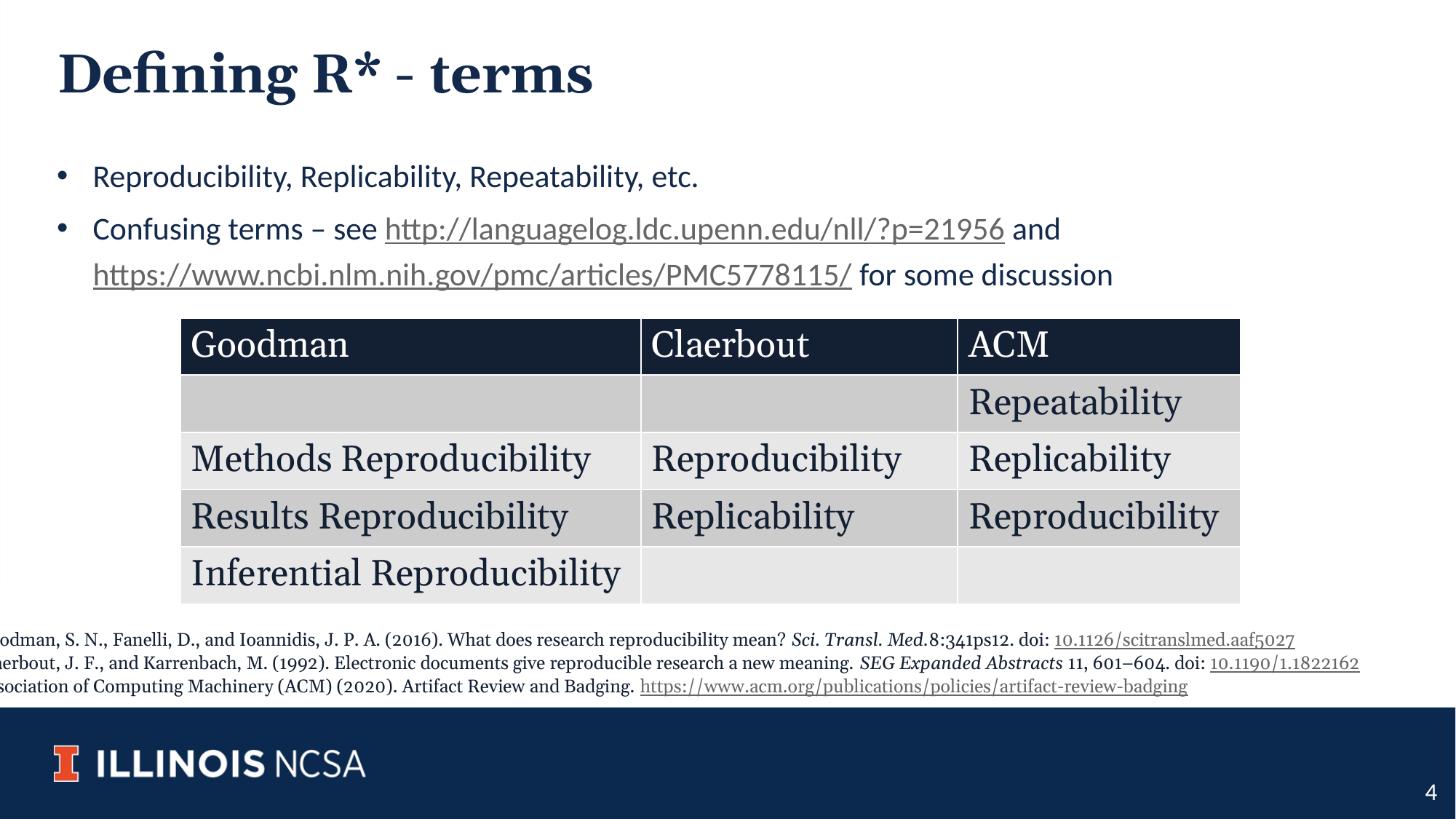

# Defining R* - terms
Reproducibility, Replicability, Repeatability, etc.
Confusing terms – see http://languagelog.ldc.upenn.edu/nll/?p=21956 and https://www.ncbi.nlm.nih.gov/pmc/articles/PMC5778115/ for some discussion

| Goodman | Claerbout | ACM |
| --- | --- | --- |
|  |  | Repeatability |
| Methods Reproducibility | Reproducibility | Replicability |
| Results Reproducibility | Replicability | Reproducibility |
| Inferential Reproducibility |  |  |
Goodman, S. N., Fanelli, D., and Ioannidis, J. P. A. (2016). What does research reproducibility mean? Sci. Transl. Med.8:341ps12. doi: 10.1126/scitranslmed.aaf5027
Claerbout, J. F., and Karrenbach, M. (1992). Electronic documents give reproducible research a new meaning. SEG Expanded Abstracts 11, 601–604. doi: 10.1190/1.1822162
Association of Computing Machinery (ACM) (2020). Artifact Review and Badging. https://www.acm.org/publications/policies/artifact-review-badging